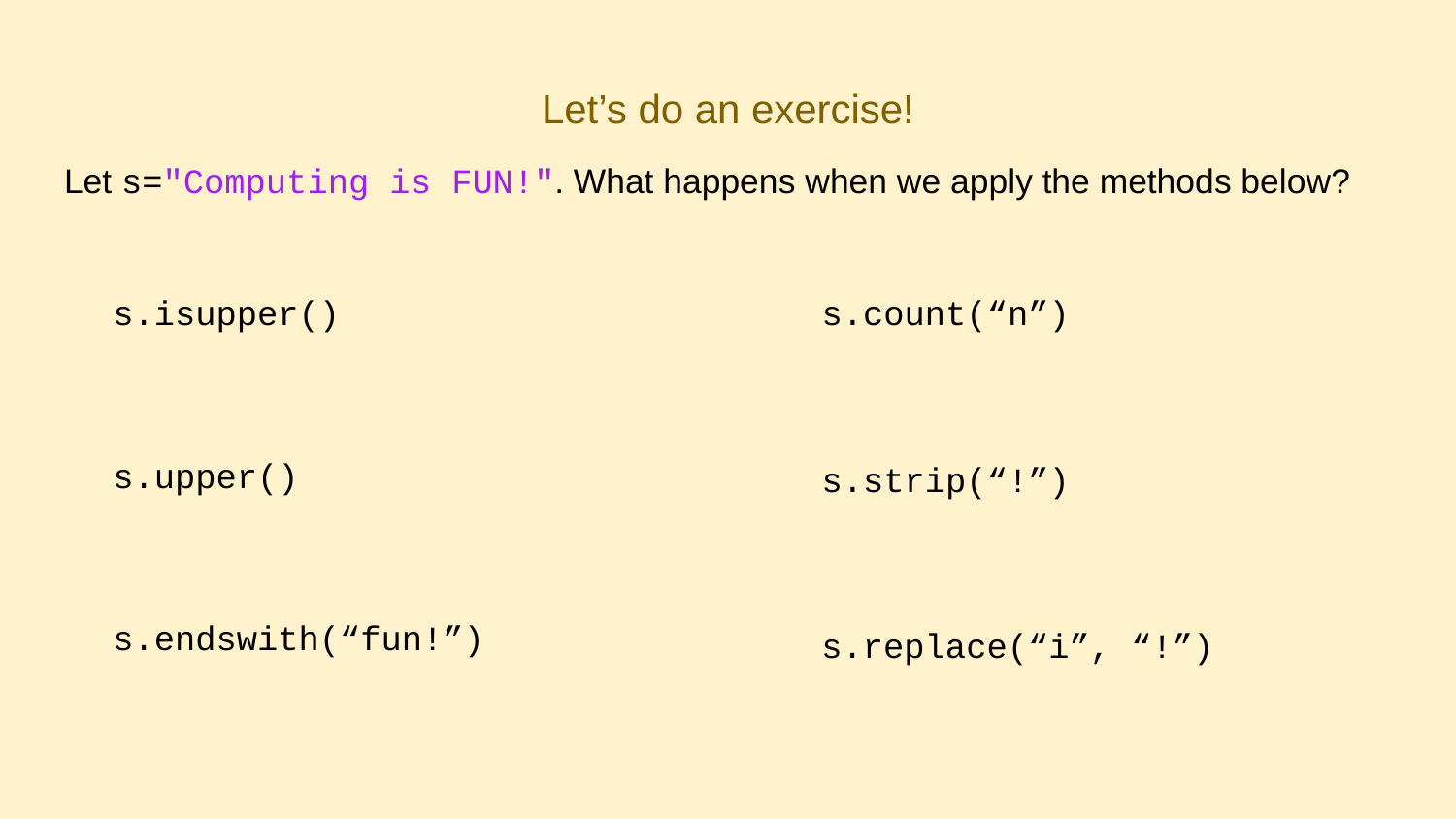

# Let’s do an exercise!
Let s="Computing is FUN!". What happens when we apply the methods below?
s.isupper()
s.count(“n”)
s.upper()
s.strip(“!”)
s.endswith(“fun!”)
s.replace(“i”, “!”)